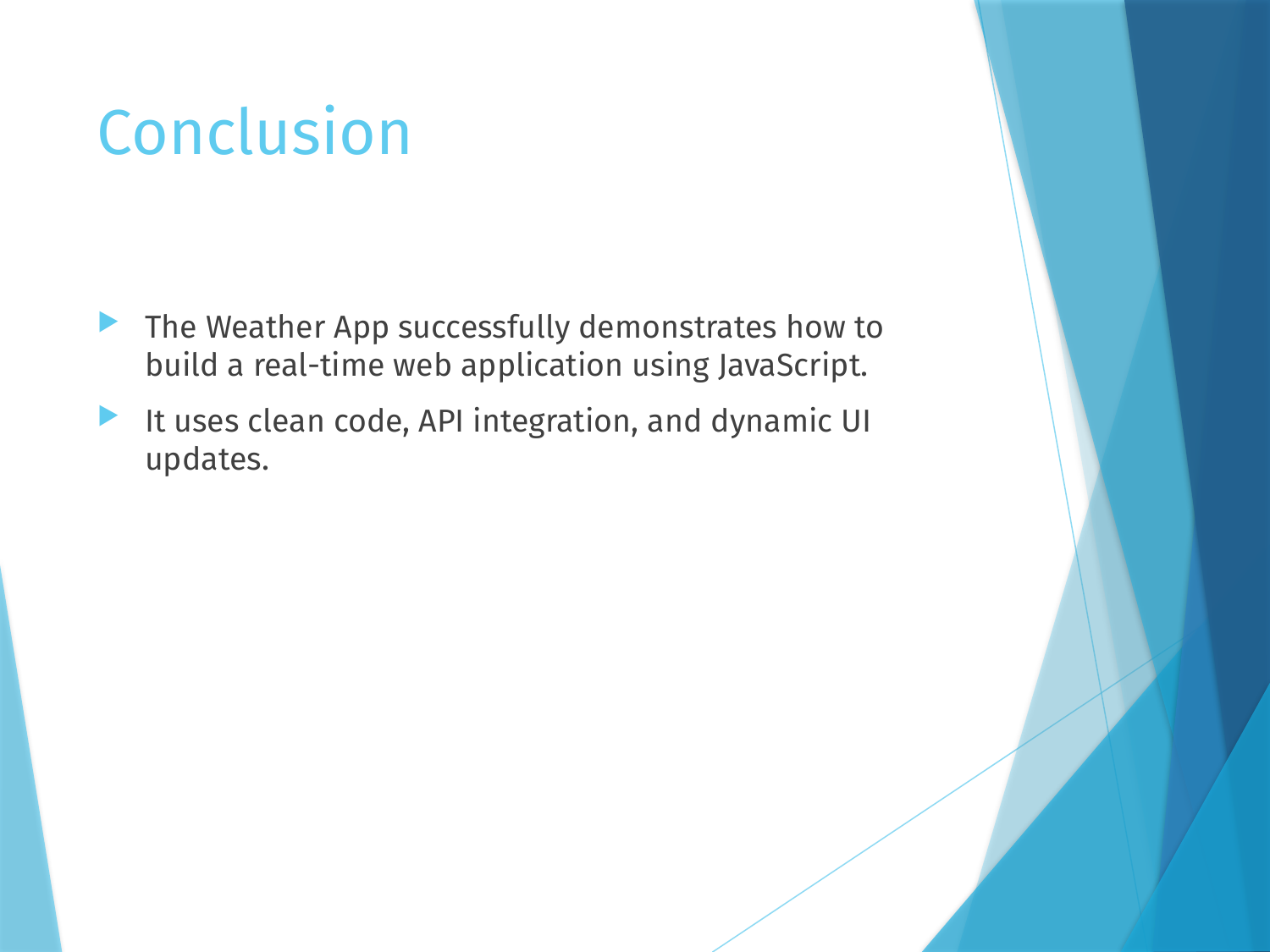

# Conclusion
The Weather App successfully demonstrates how to build a real-time web application using JavaScript.
It uses clean code, API integration, and dynamic UI updates.